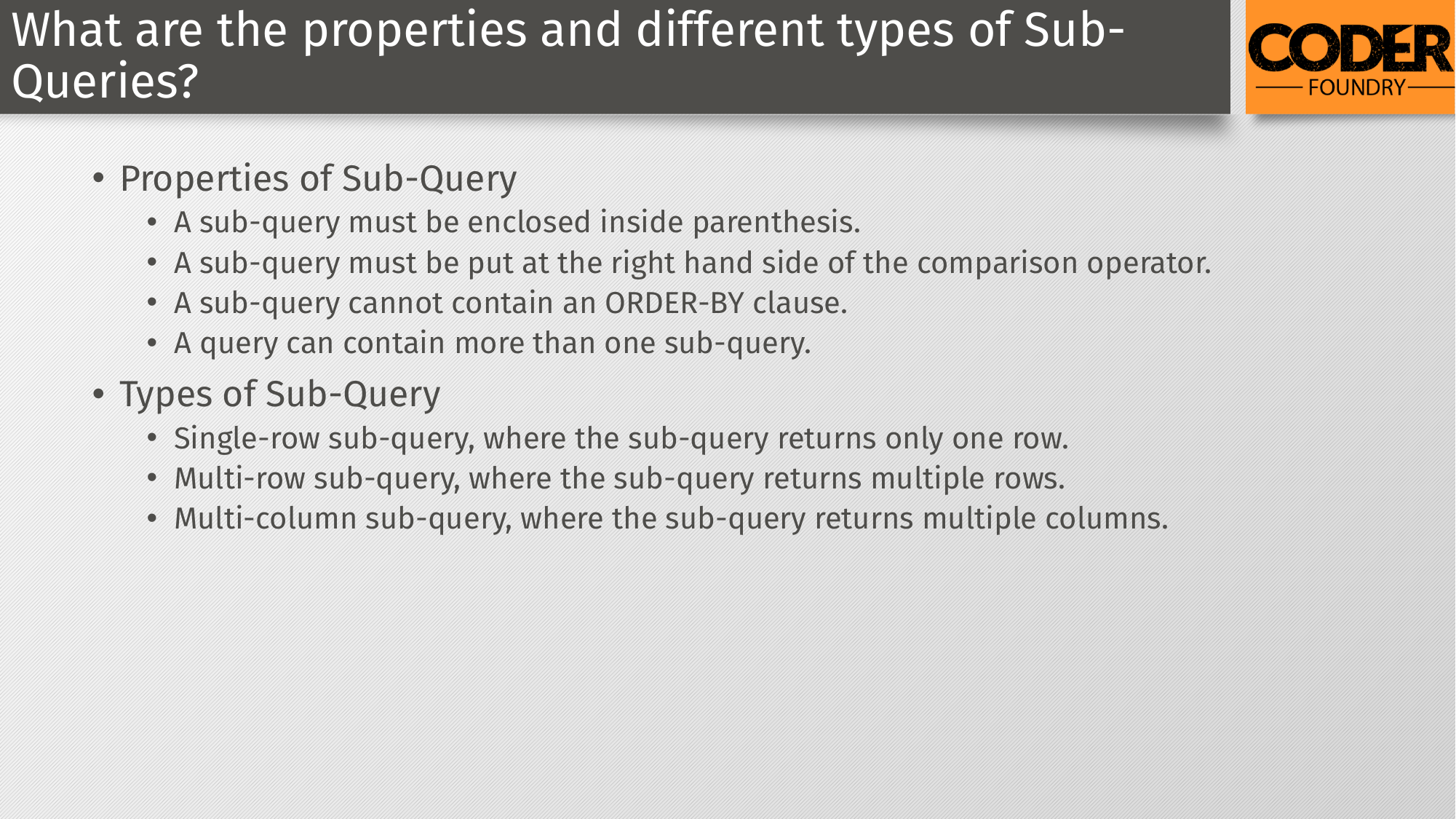

# What are the properties and different types of Sub-Queries?
Properties of Sub-Query
A sub-query must be enclosed inside parenthesis.
A sub-query must be put at the right hand side of the comparison operator.
A sub-query cannot contain an ORDER-BY clause.
A query can contain more than one sub-query.
Types of Sub-Query
Single-row sub-query, where the sub-query returns only one row.
Multi-row sub-query, where the sub-query returns multiple rows.
Multi-column sub-query, where the sub-query returns multiple columns.